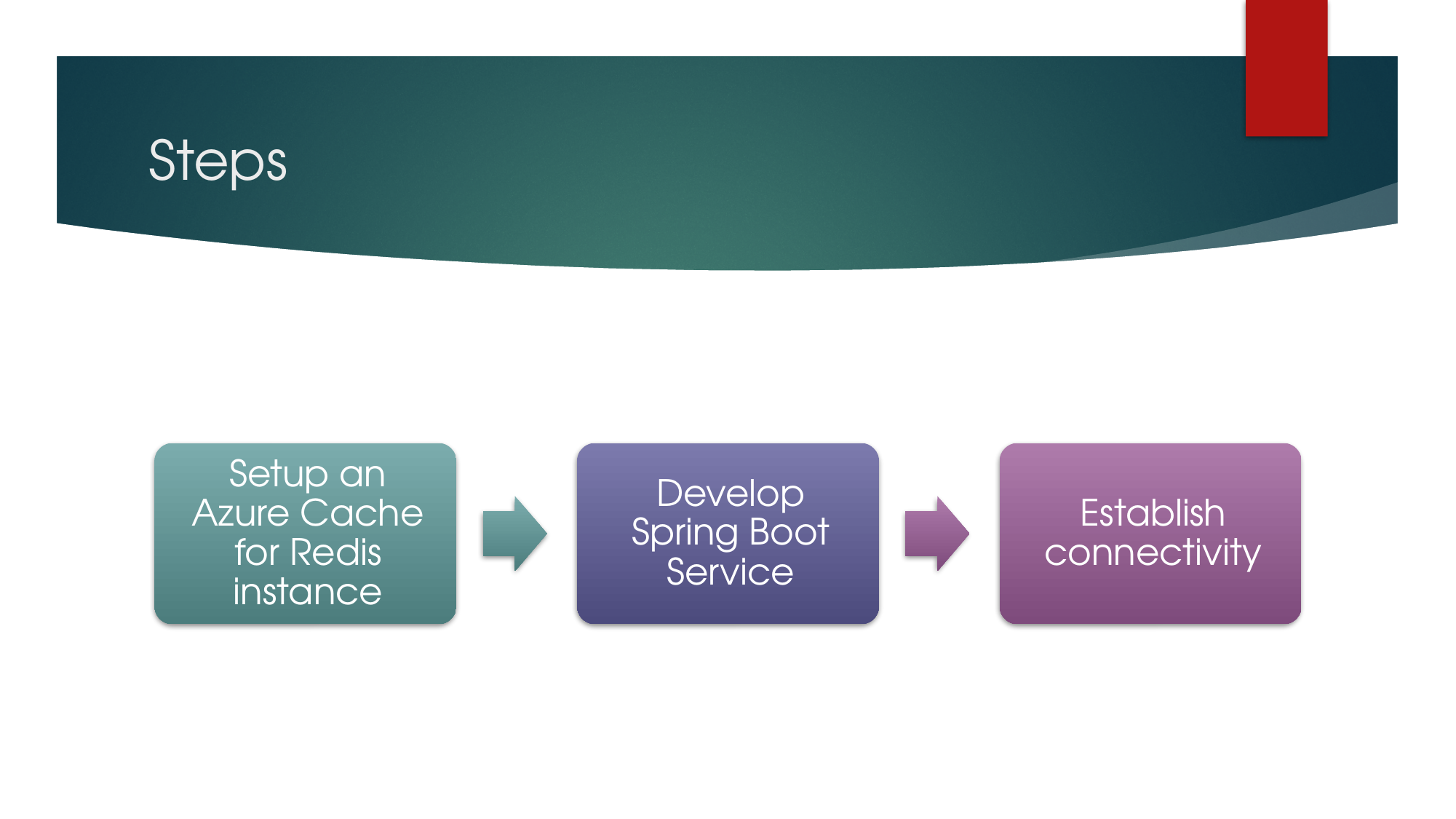

# Steps
Setup an Azure Cache for Redis instance

Develop Spring Boot Service

Establish connectivity